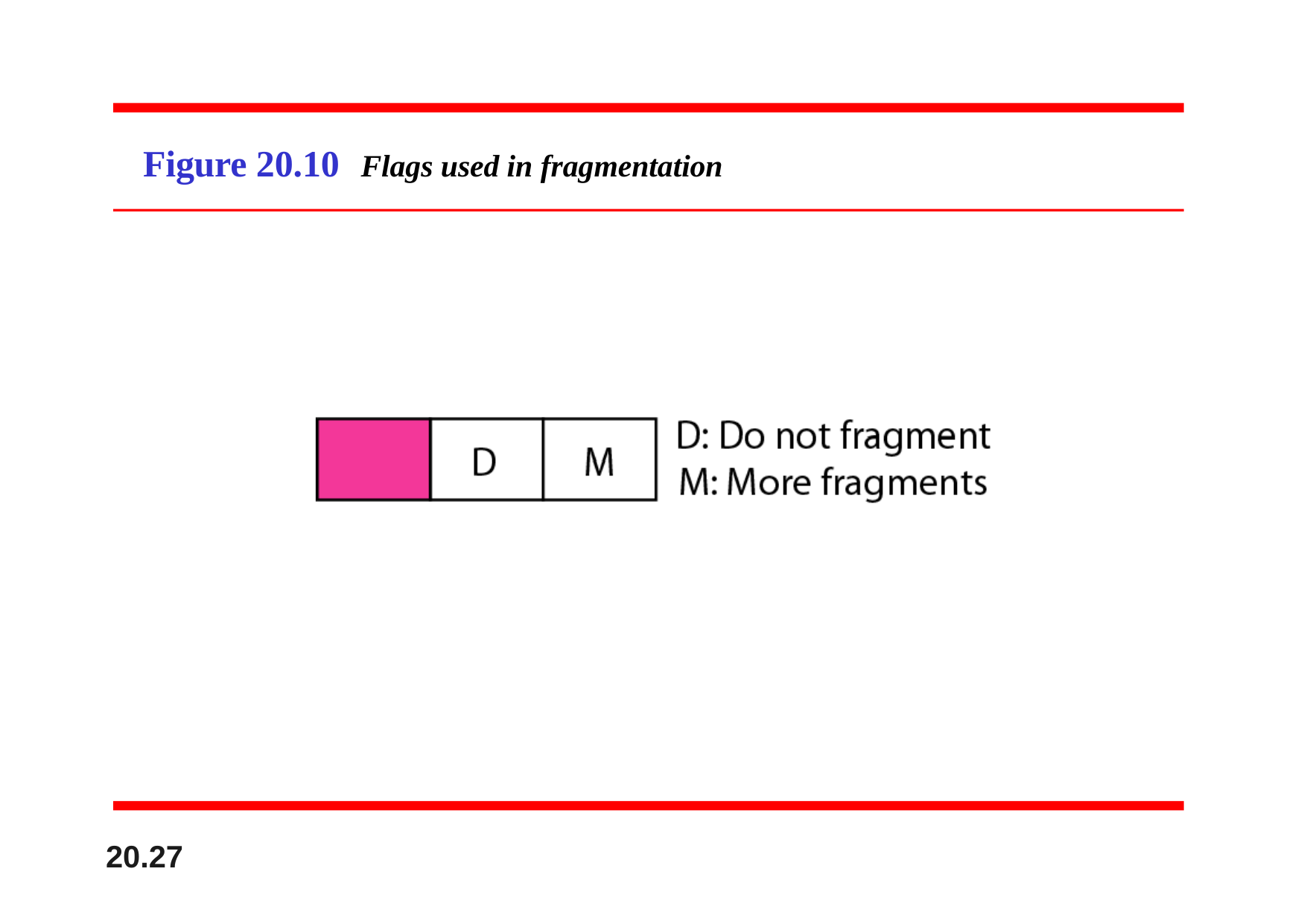

# Figure 20.10	Flags used in fragmentation

20.27